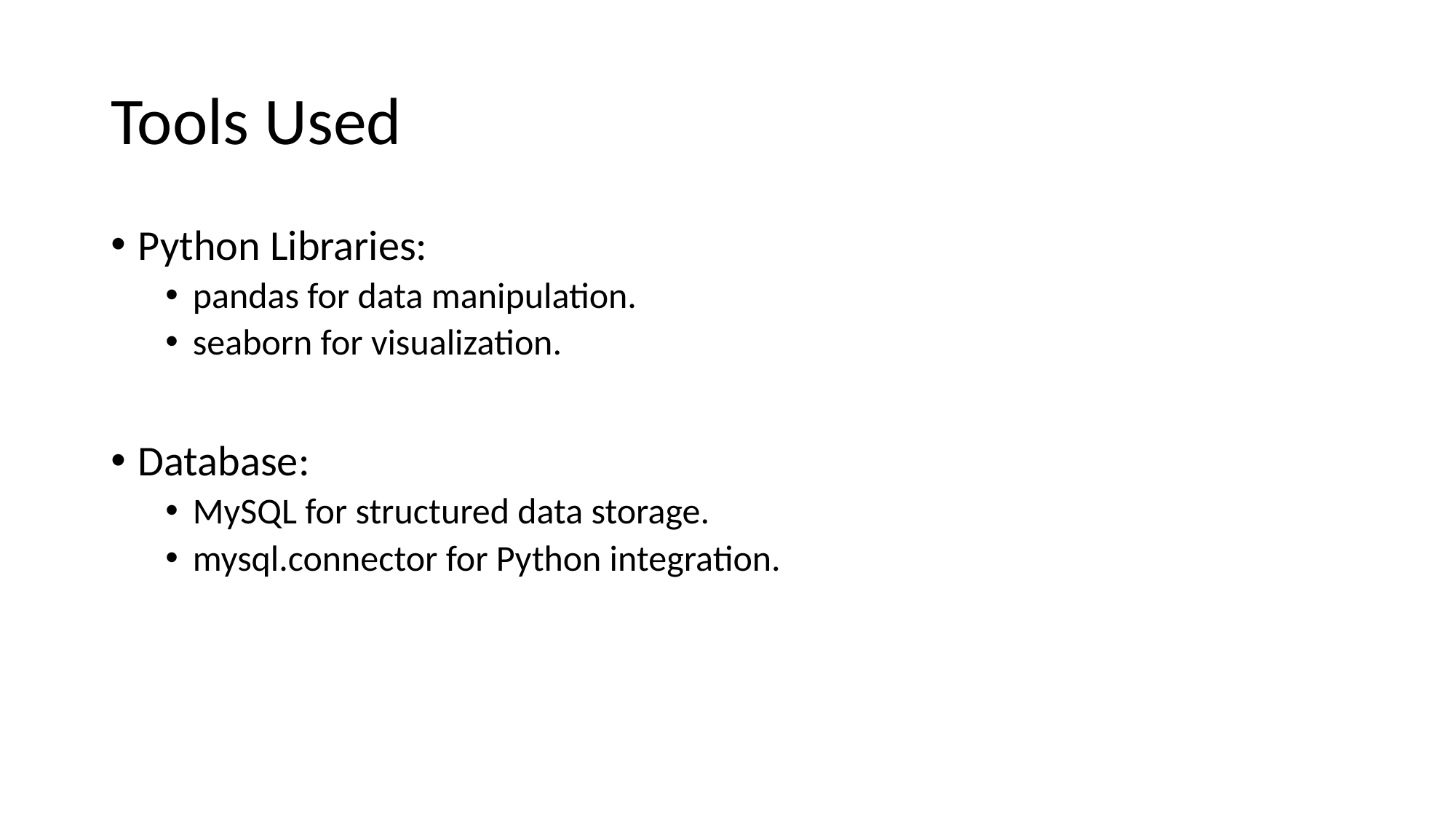

# Tools Used
Python Libraries:
pandas for data manipulation.
seaborn for visualization.

Database:
MySQL for structured data storage.
mysql.connector for Python integration.